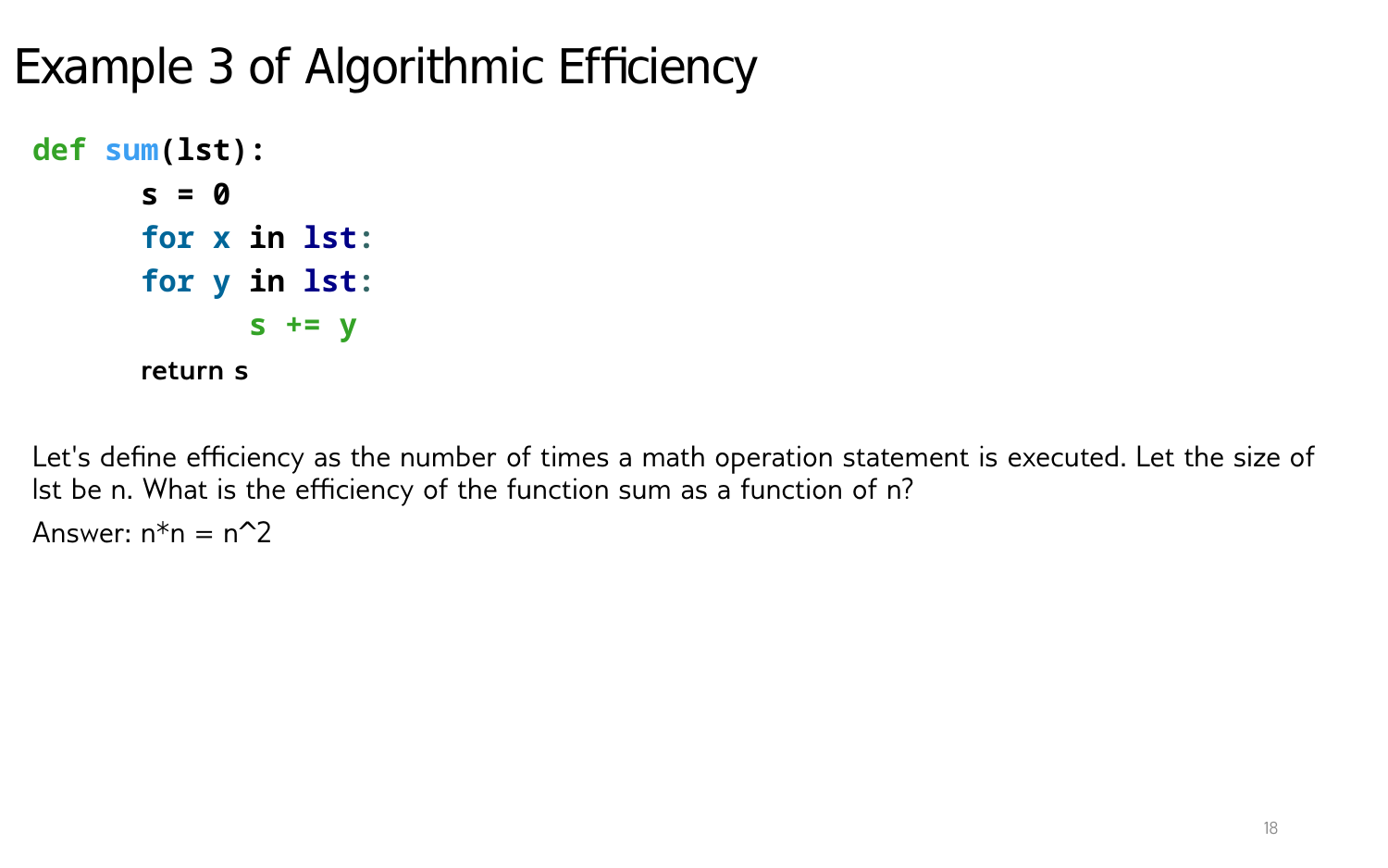

# Example 3 of Algorithmic Efficiency
def sum(lst):
	s = 0
	for x in lst:
		for y in lst:
	    		s += y
	return s

Let's define efficiency as the number of times a math operation statement is executed. Let the size of lst be n. What is the efficiency of the function sum as a function of n?
Answer: n*n = n^2

18